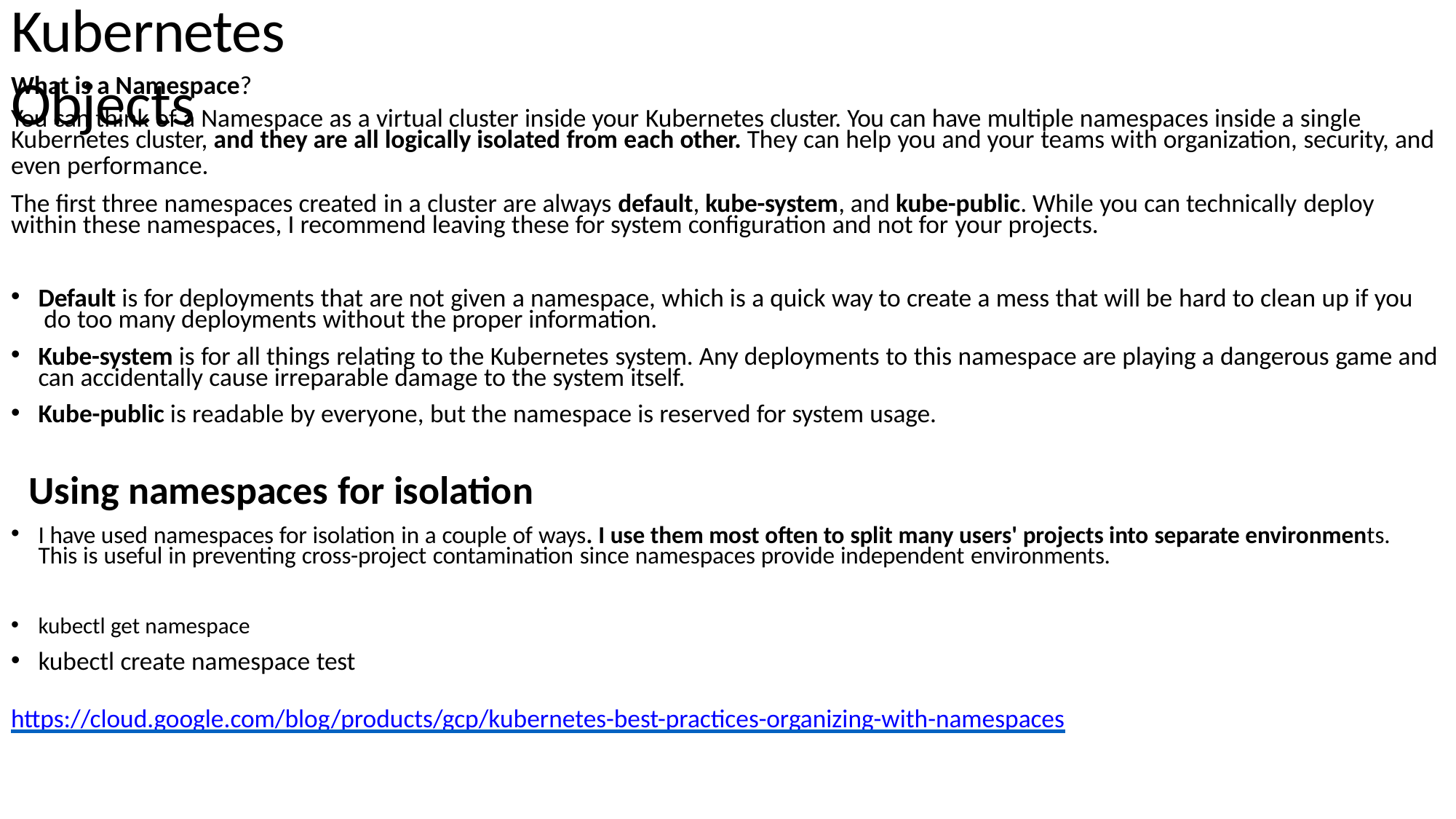

# Kubernetes Objects
What is a Namespace?
You can think of a Namespace as a virtual cluster inside your Kubernetes cluster. You can have multiple namespaces inside a single
Kubernetes cluster, and they are all logically isolated from each other. They can help you and your teams with organization, security, and
even performance.
The first three namespaces created in a cluster are always default, kube-system, and kube-public. While you can technically deploy  within these namespaces, I recommend leaving these for system configuration and not for your projects.

Default is for deployments that are not given a namespace, which is a quick way to create a mess that will be hard to clean up if you  do too many deployments without the proper information.
Kube-system is for all things relating to the Kubernetes system. Any deployments to this namespace are playing a dangerous game and  can accidentally cause irreparable damage to the system itself.
Kube-public is readable by everyone, but the namespace is reserved for system usage.

Using namespaces for isolation
I have used namespaces for isolation in a couple of ways. I use them most often to split many users' projects into separate environments.  This is useful in preventing cross-project contamination since namespaces provide independent environments.

kubectl get namespace
kubectl create namespace test

https://cloud.google.com/blog/products/gcp/kubernetes-best-practices-organizing-with-namespaces